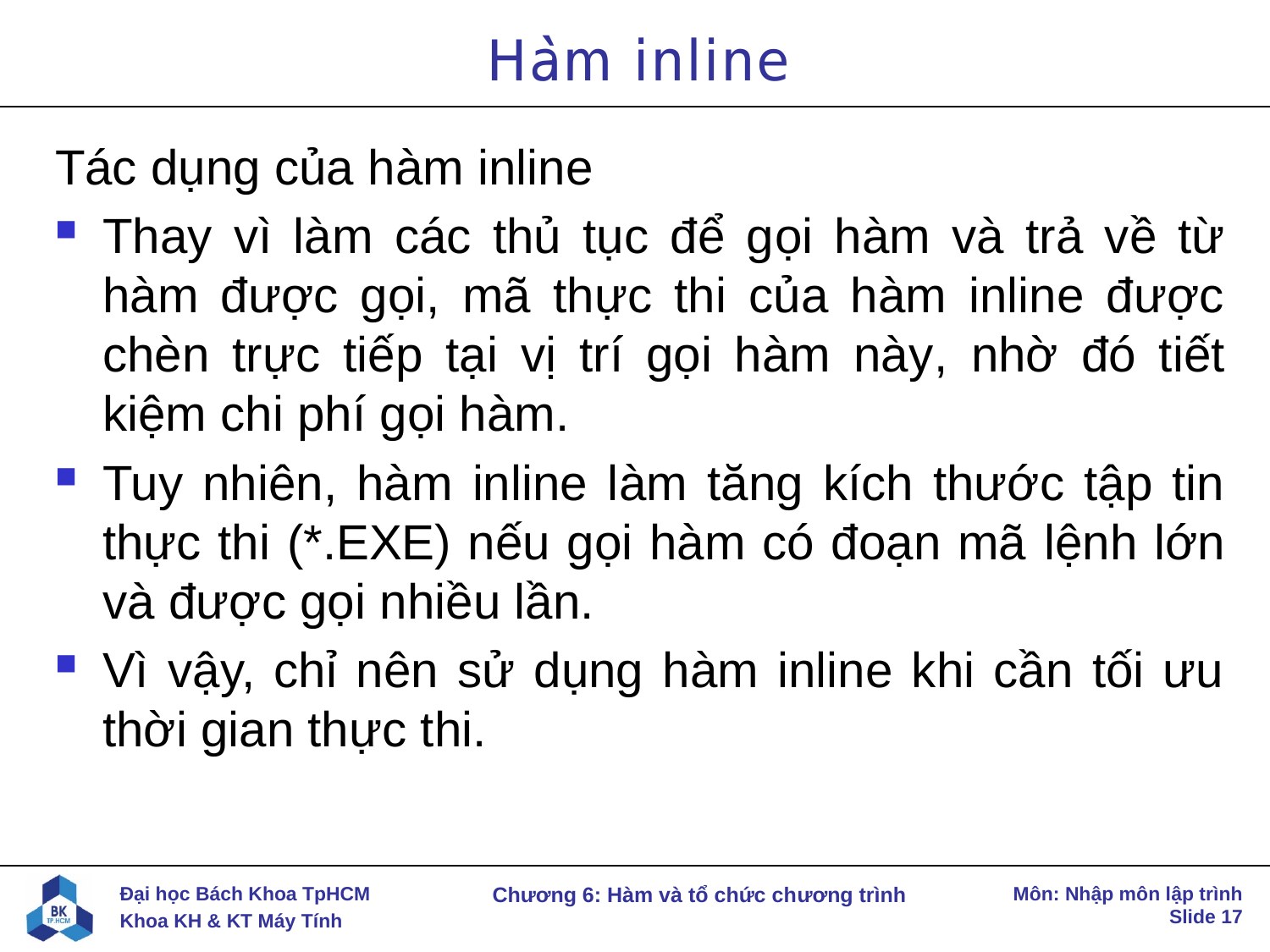

# Hàm inline
Tác dụng của hàm inline
Thay vì làm các thủ tục để gọi hàm và trả về từ hàm được gọi, mã thực thi của hàm inline được chèn trực tiếp tại vị trí gọi hàm này, nhờ đó tiết kiệm chi phí gọi hàm.
Tuy nhiên, hàm inline làm tăng kích thước tập tin thực thi (*.EXE) nếu gọi hàm có đoạn mã lệnh lớn và được gọi nhiều lần.
Vì vậy, chỉ nên sử dụng hàm inline khi cần tối ưu thời gian thực thi.